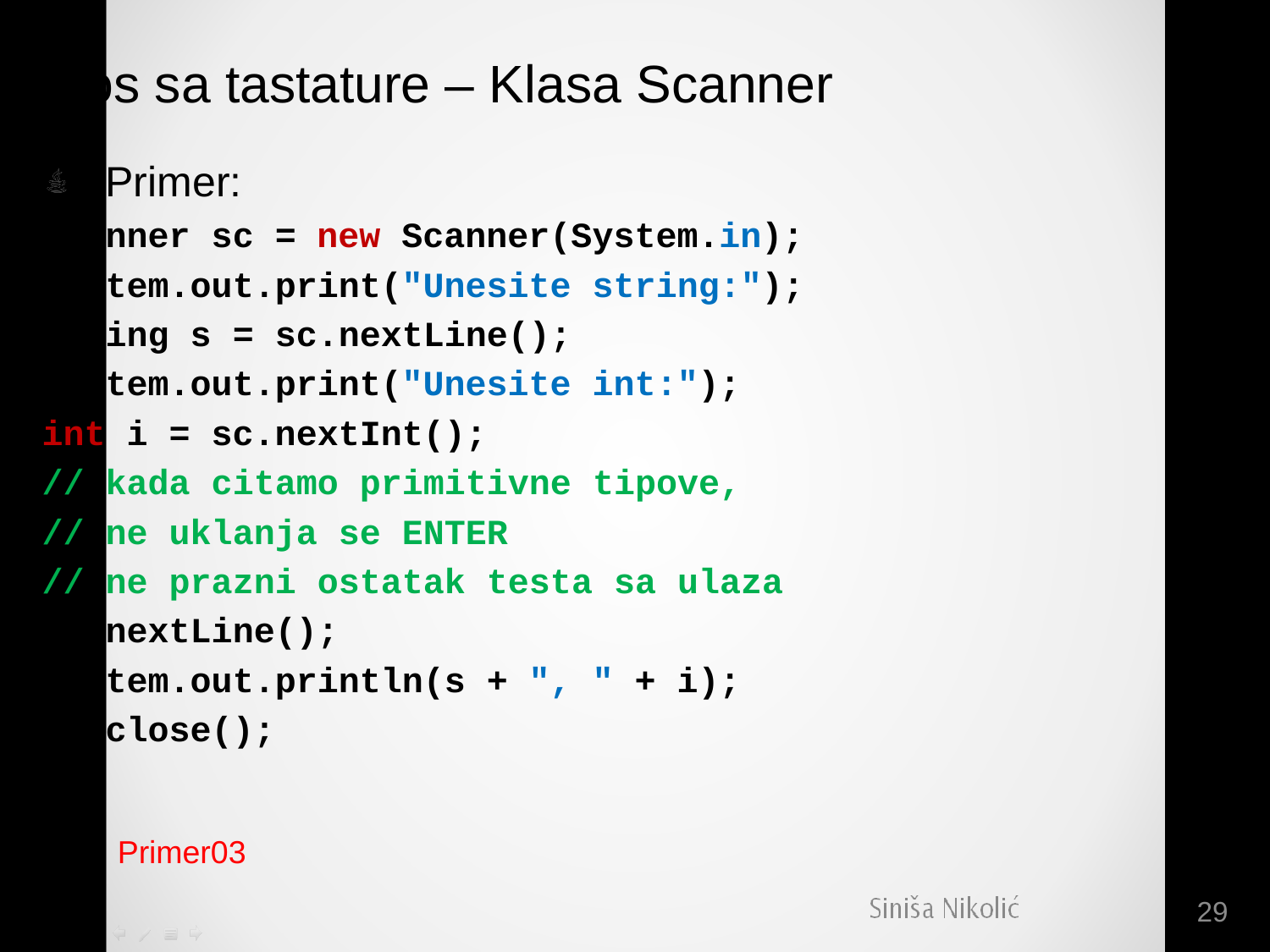

# Unos sa tastature – Klasa Scanner
Primer:
Scanner sc = new Scanner(System.in);
System.out.print("Unesite string:");
String s = sc.nextLine();
System.out.print("Unesite int:");
int i = sc.nextInt();
// kada citamo primitivne tipove,
// ne uklanja se ENTER
// ne prazni ostatak testa sa ulaza
sc.nextLine();
System.out.println(s + ", " + i);
sc.close();

Primer03
29